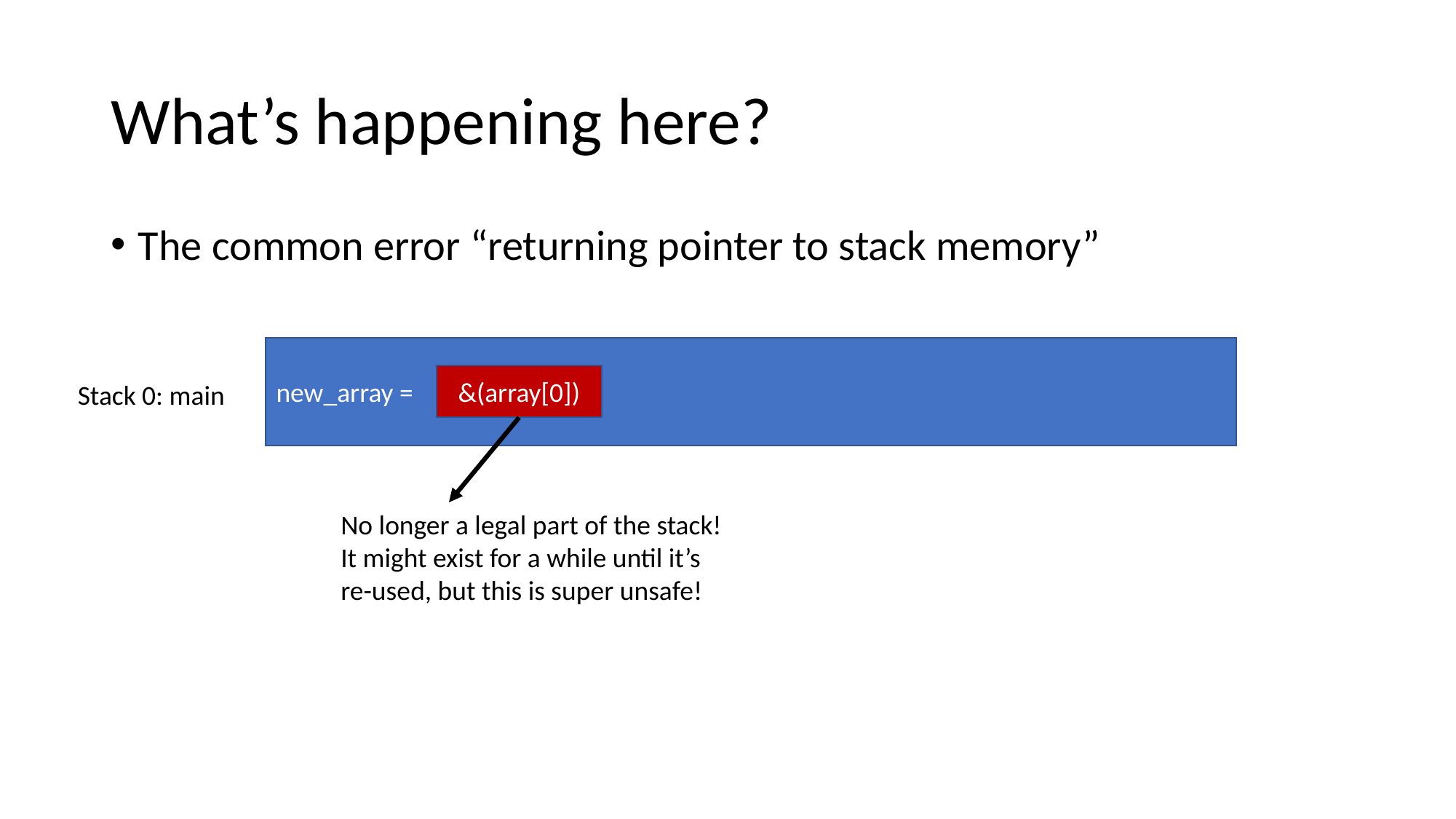

# What’s happening here?
The common error “returning pointer to stack memory”
new_array =
&(array[0])
Stack 0: main
No longer a legal part of the stack! It might exist for a while until it’s re-used, but this is super unsafe!